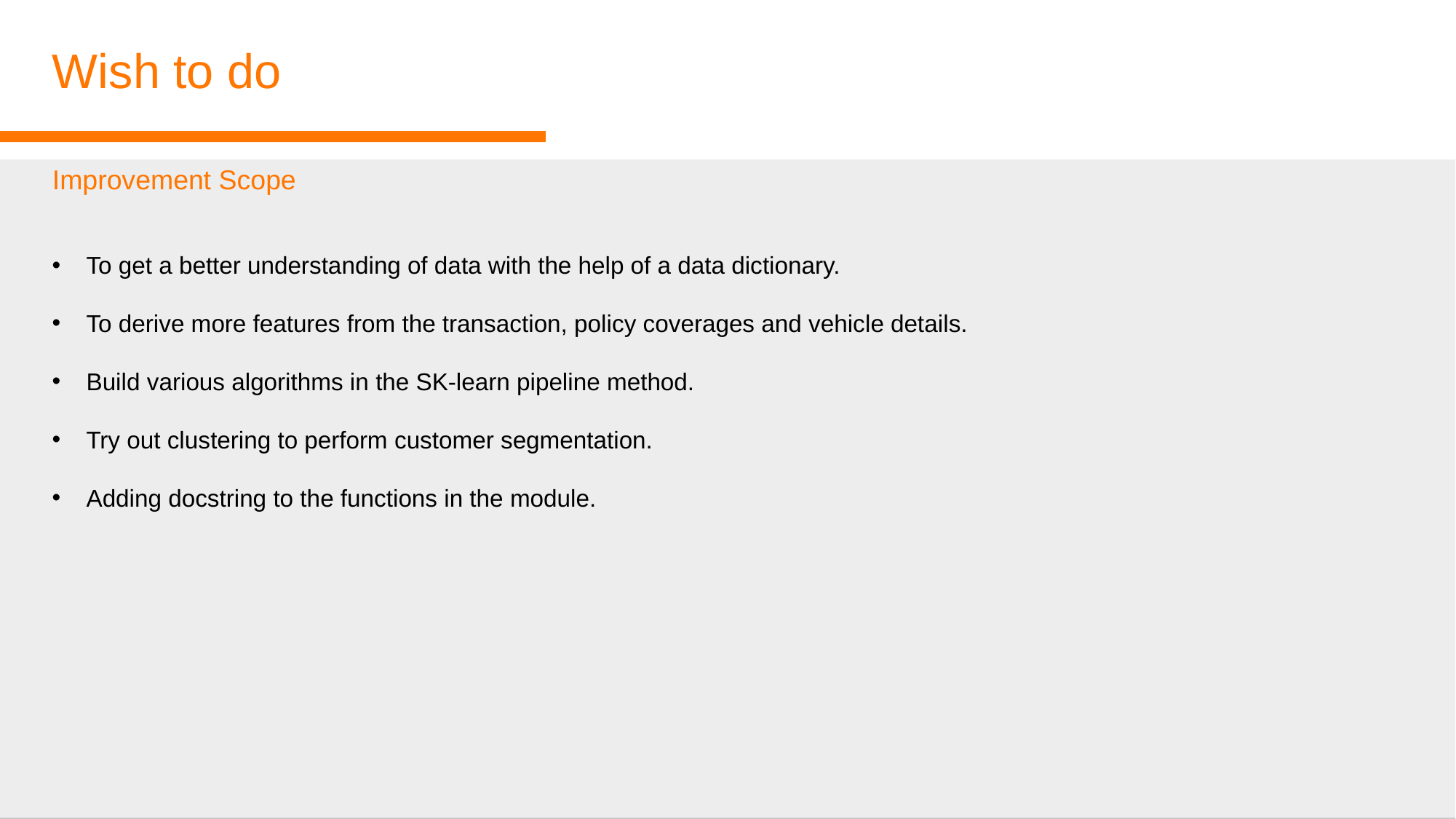

Wish to do

Improvement Scope
To get a better understanding of data with the help of a data dictionary.
To derive more features from the transaction, policy coverages and vehicle details.
Build various algorithms in the SK-learn pipeline method.
Try out clustering to perform customer segmentation.
Adding docstring to the functions in the module.